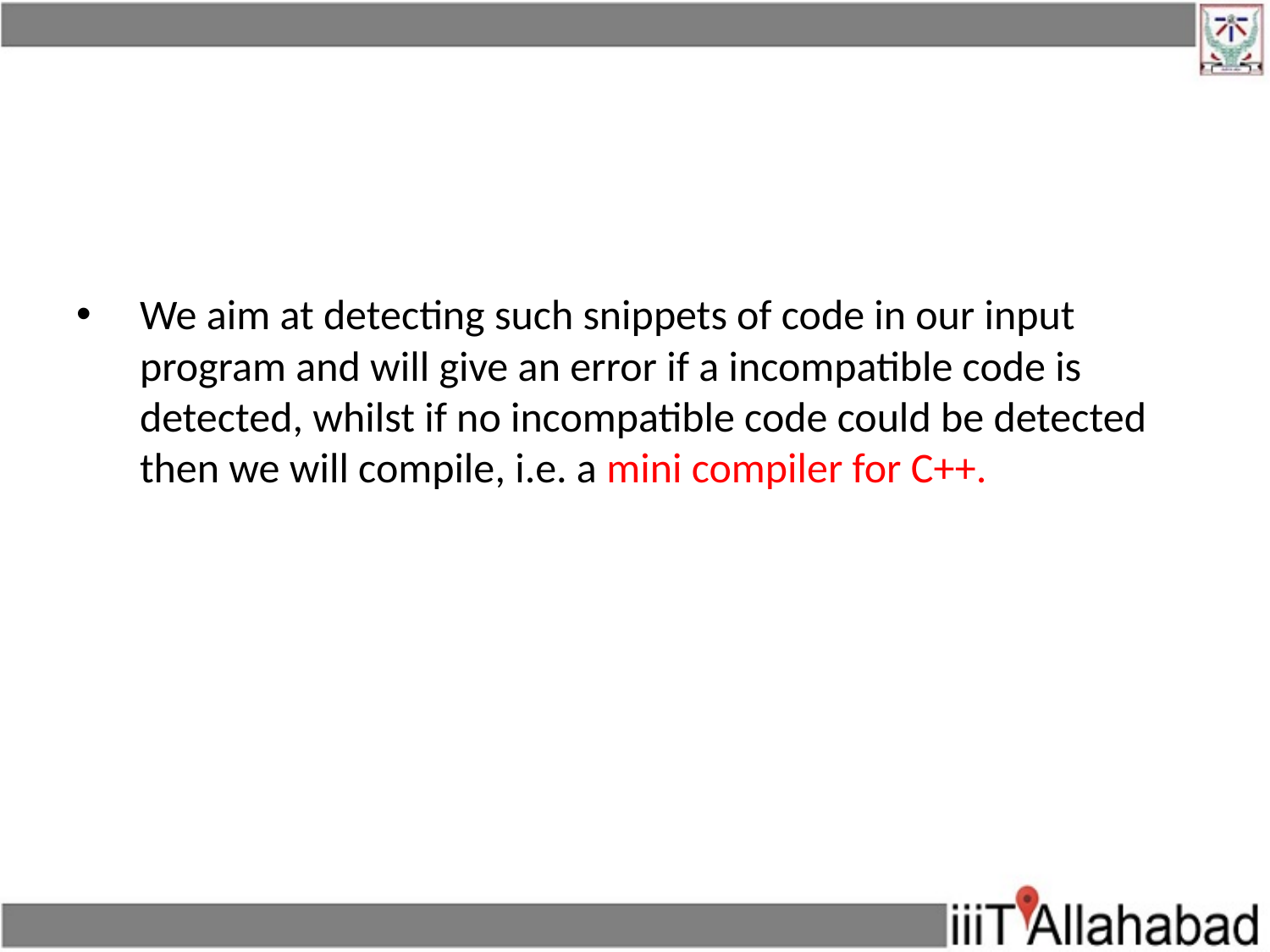

#

We aim at detecting such snippets of code in our input program and will give an error if a incompatible code is detected, whilst if no incompatible code could be detected then we will compile, i.e. a mini compiler for C++.